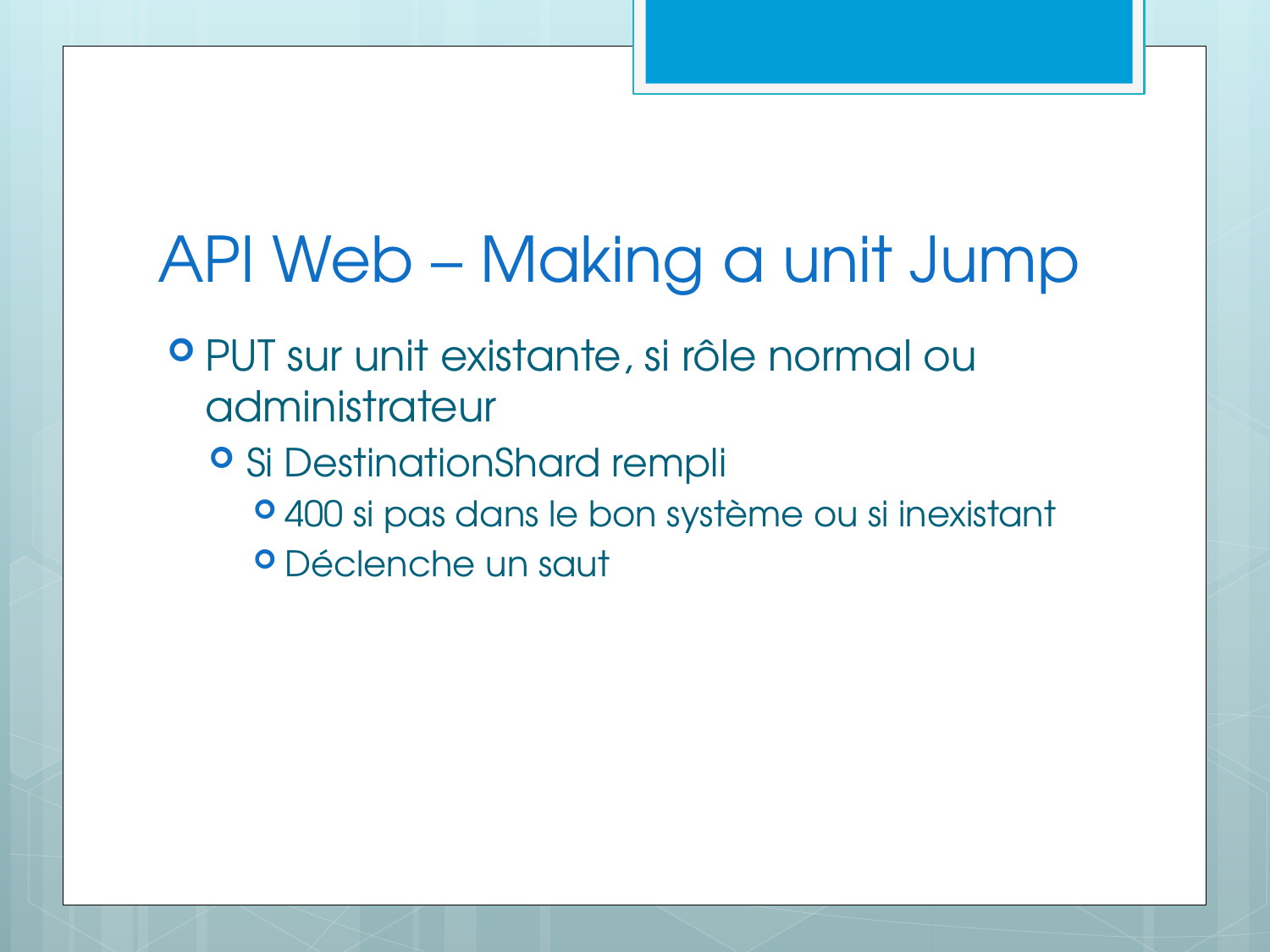

# API Web – Making a unit Jump
PUT sur unit existante, si rôle normal ou administrateur
Si DestinationShard rempli
400 si pas dans le bon système ou si inexistant
Déclenche un saut